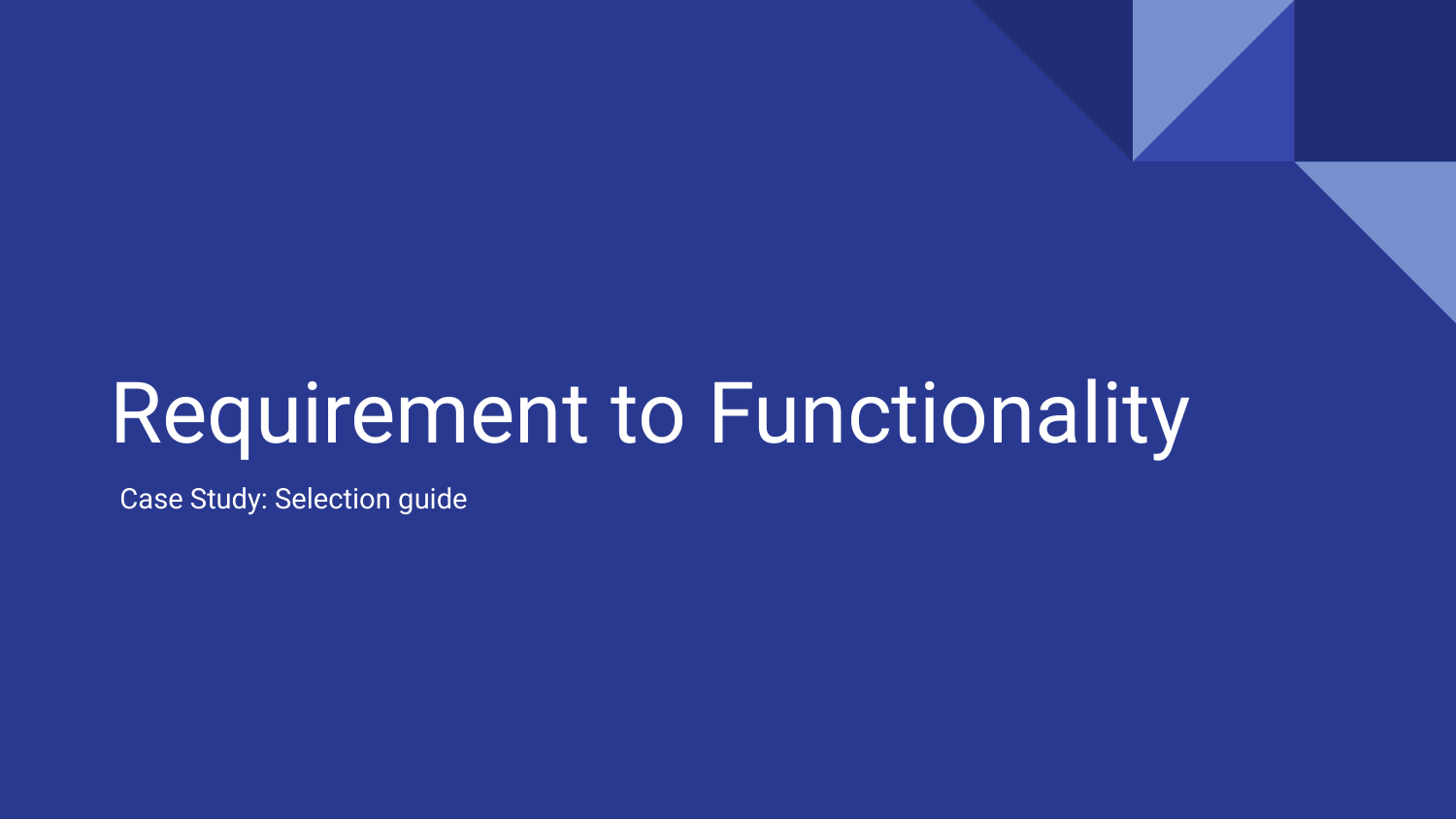

# Requirement to Functionality
Case Study: Selection guide